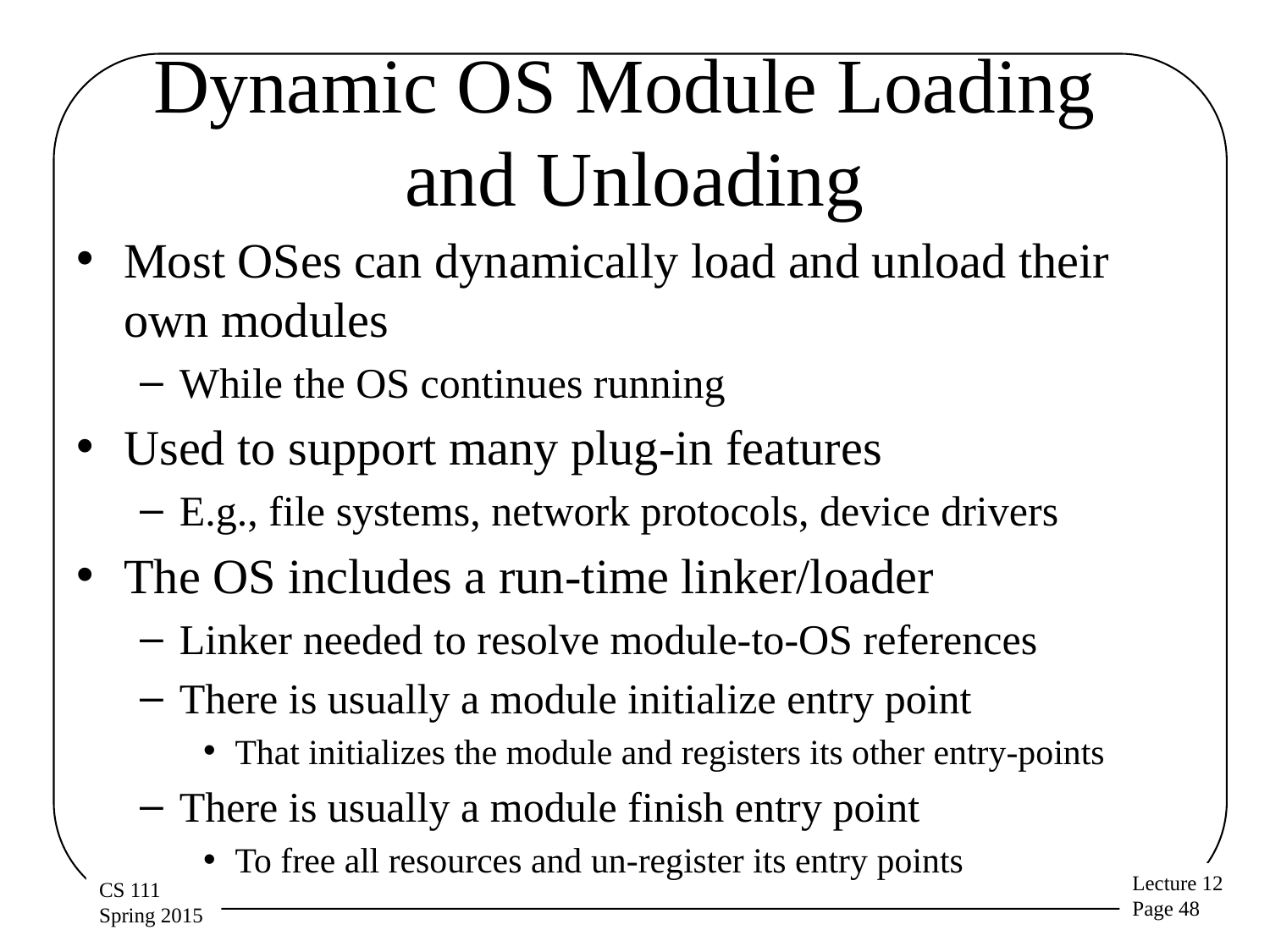

# Dynamic OS Module Loading and Unloading
Most OSes can dynamically load and unload their own modules
While the OS continues running
Used to support many plug-in features
E.g., file systems, network protocols, device drivers
The OS includes a run-time linker/loader
Linker needed to resolve module-to-OS references
There is usually a module initialize entry point
That initializes the module and registers its other entry-points
There is usually a module finish entry point
To free all resources and un-register its entry points